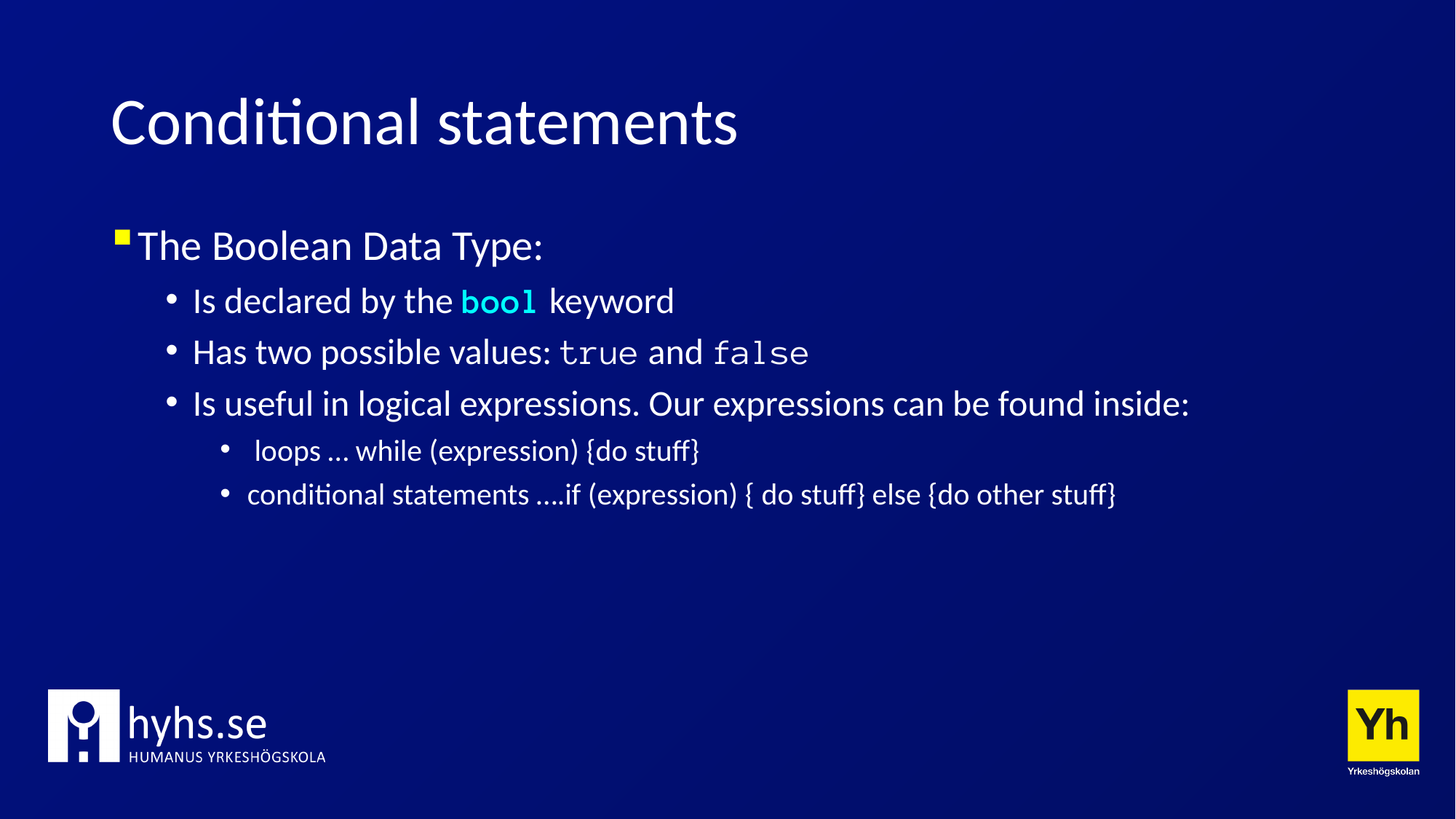

# Conditional statements
The Boolean Data Type:
Is declared by the bool keyword
Has two possible values: true and false
Is useful in logical expressions. Our expressions can be found inside:
 loops … while (expression) {do stuff}
conditional statements ….if (expression) { do stuff} else {do other stuff}